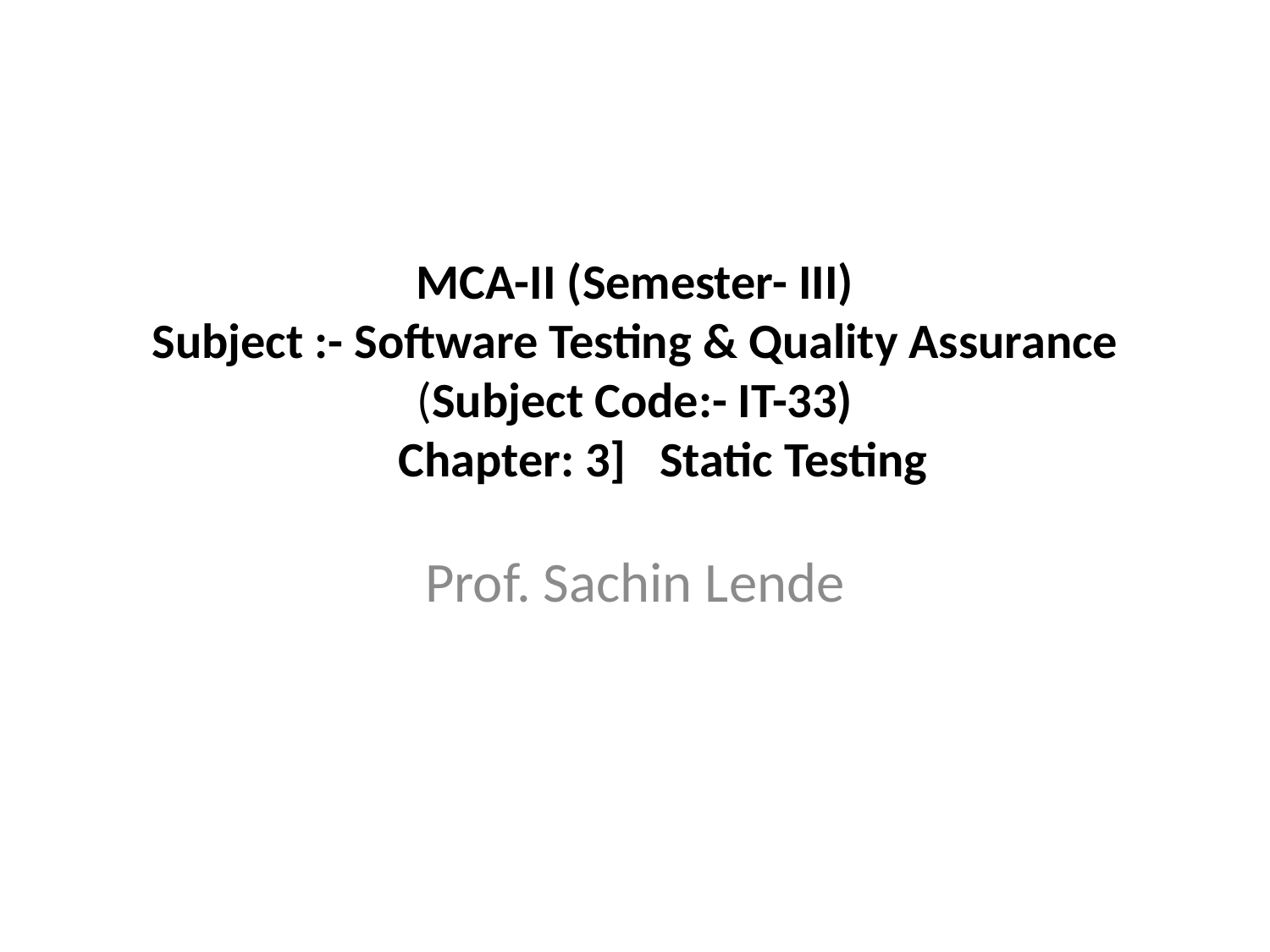

# MCA-II (Semester- III) Subject :- Software Testing & Quality Assurance (Subject Code:- IT-33) Chapter: 3]   Static Testing
Prof. Sachin Lende